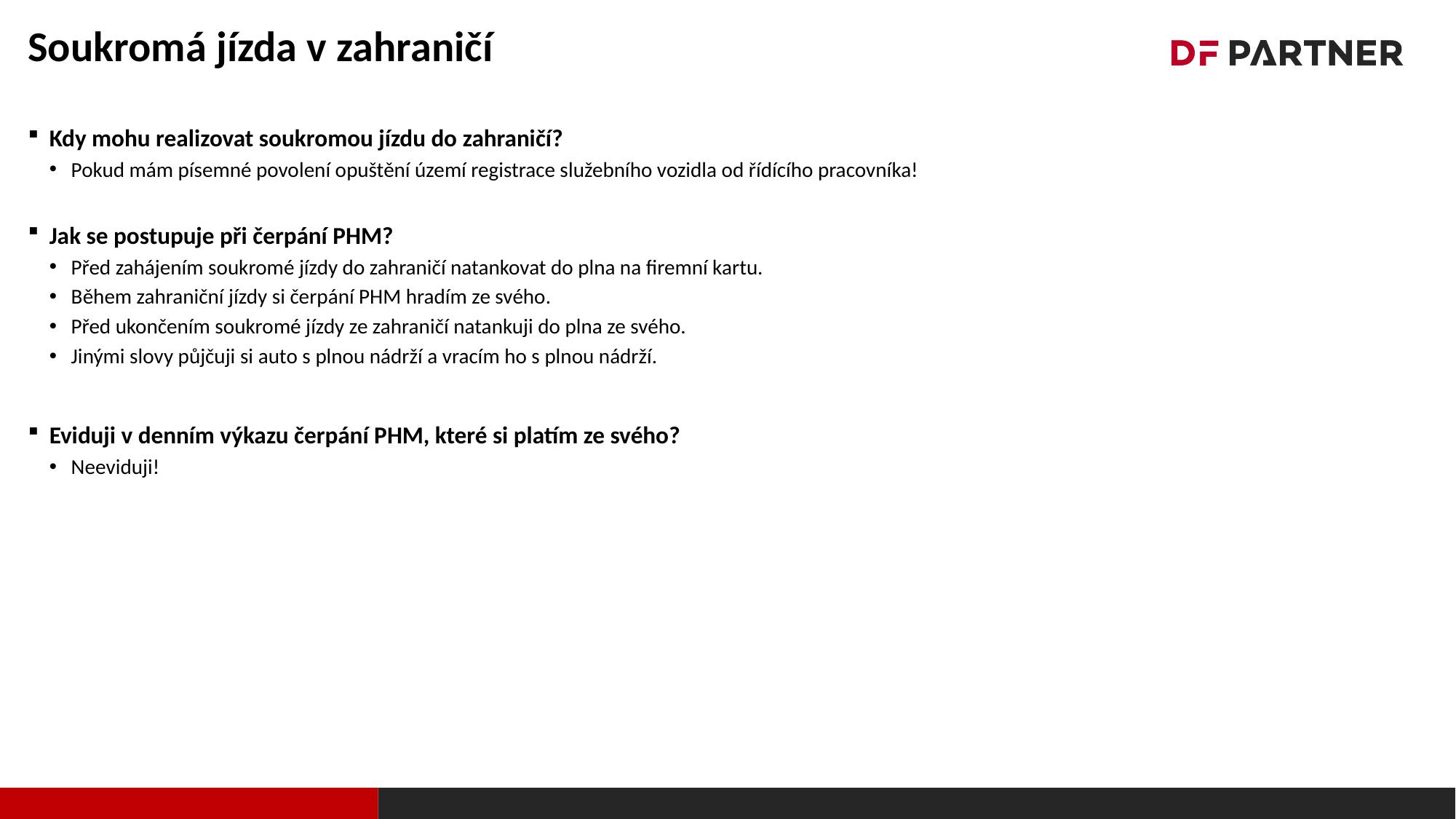

# Soukromá jízda v zahraničí
Kdy mohu realizovat soukromou jízdu do zahraničí?
Pokud mám písemné povolení opuštění území registrace služebního vozidla od řídícího pracovníka!

Jak se postupuje při čerpání PHM?
Před zahájením soukromé jízdy do zahraničí natankovat do plna na firemní kartu.
Během zahraniční jízdy si čerpání PHM hradím ze svého.
Před ukončením soukromé jízdy ze zahraničí natankuji do plna ze svého.
Jinými slovy půjčuji si auto s plnou nádrží a vracím ho s plnou nádrží.

Eviduji v denním výkazu čerpání PHM, které si platím ze svého?
Neeviduji!